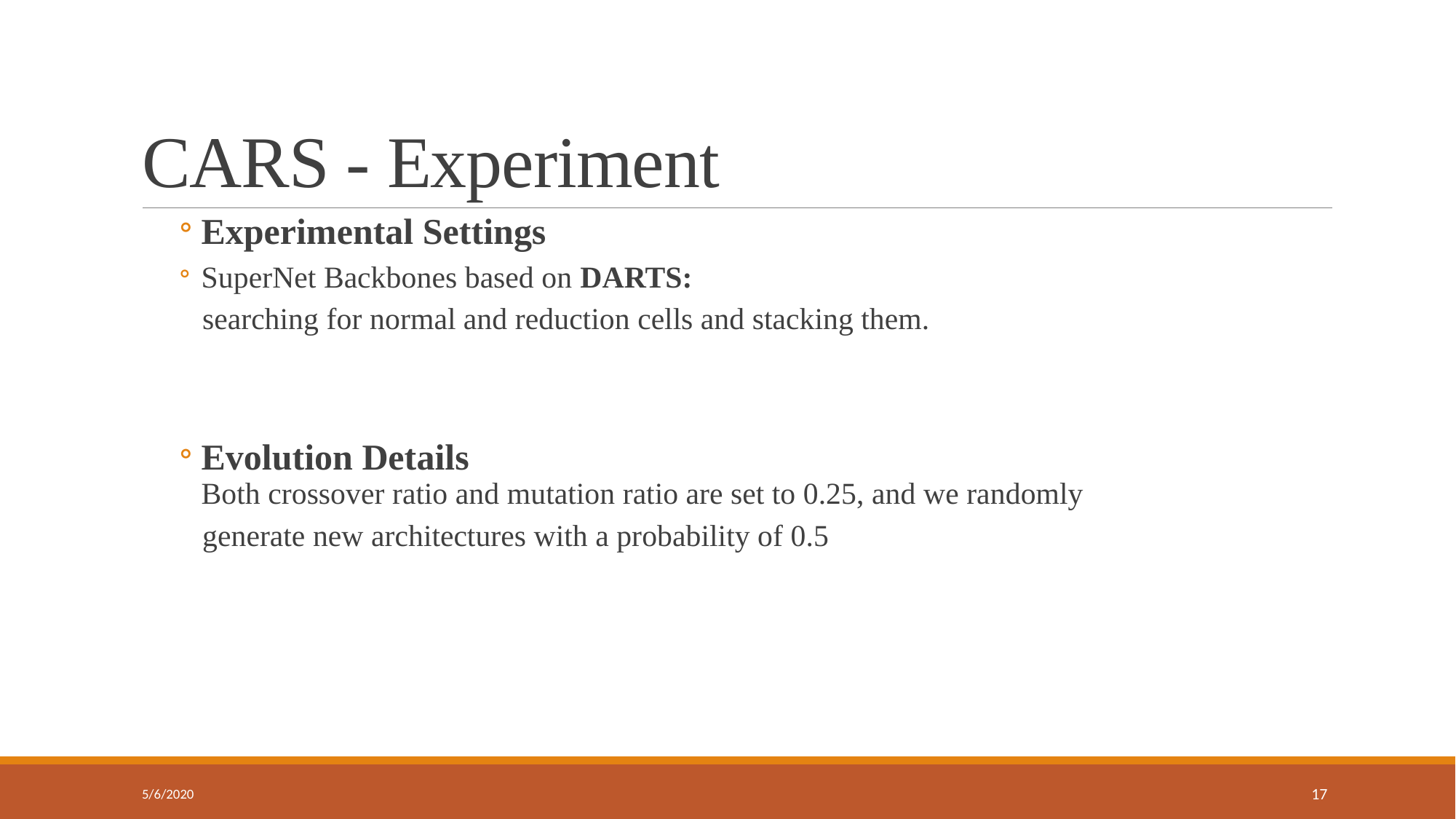

# CARS - Experiment
Experimental Settings
SuperNet Backbones based on DARTS:
   searching for normal and reduction cells and stacking them.

Evolution Details
Both crossover ratio and mutation ratio are set to 0.25, and we randomly
   generate new architectures with a probability of 0.5
5/6/2020
17